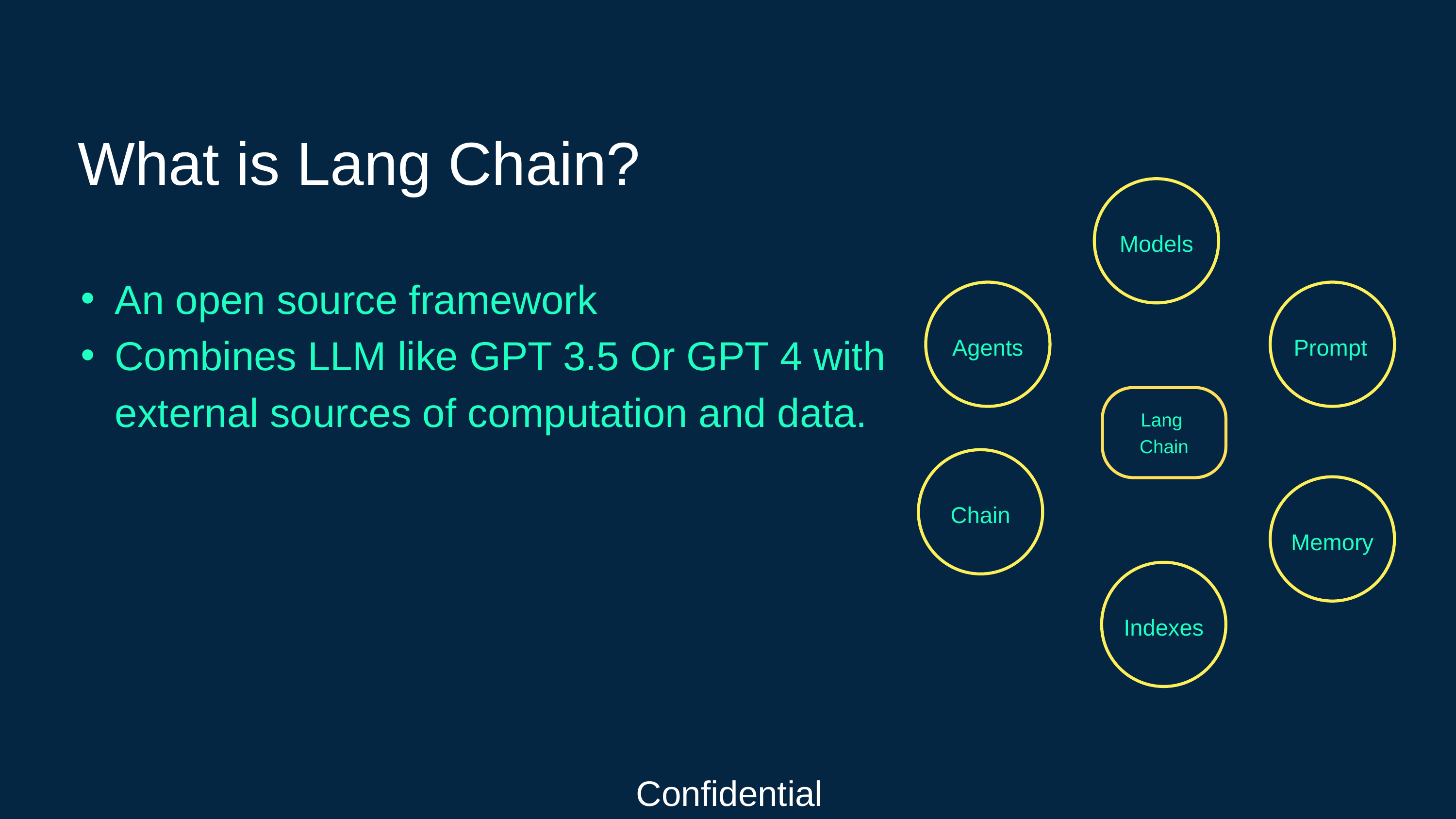

What is Lang Chain?

Models

Agents
Prompt

Lang
Chain

Chain
Memory

Indexes
An open source framework
Combines LLM like GPT 3.5 Or GPT 4 with external sources of computation and data.
Confidential